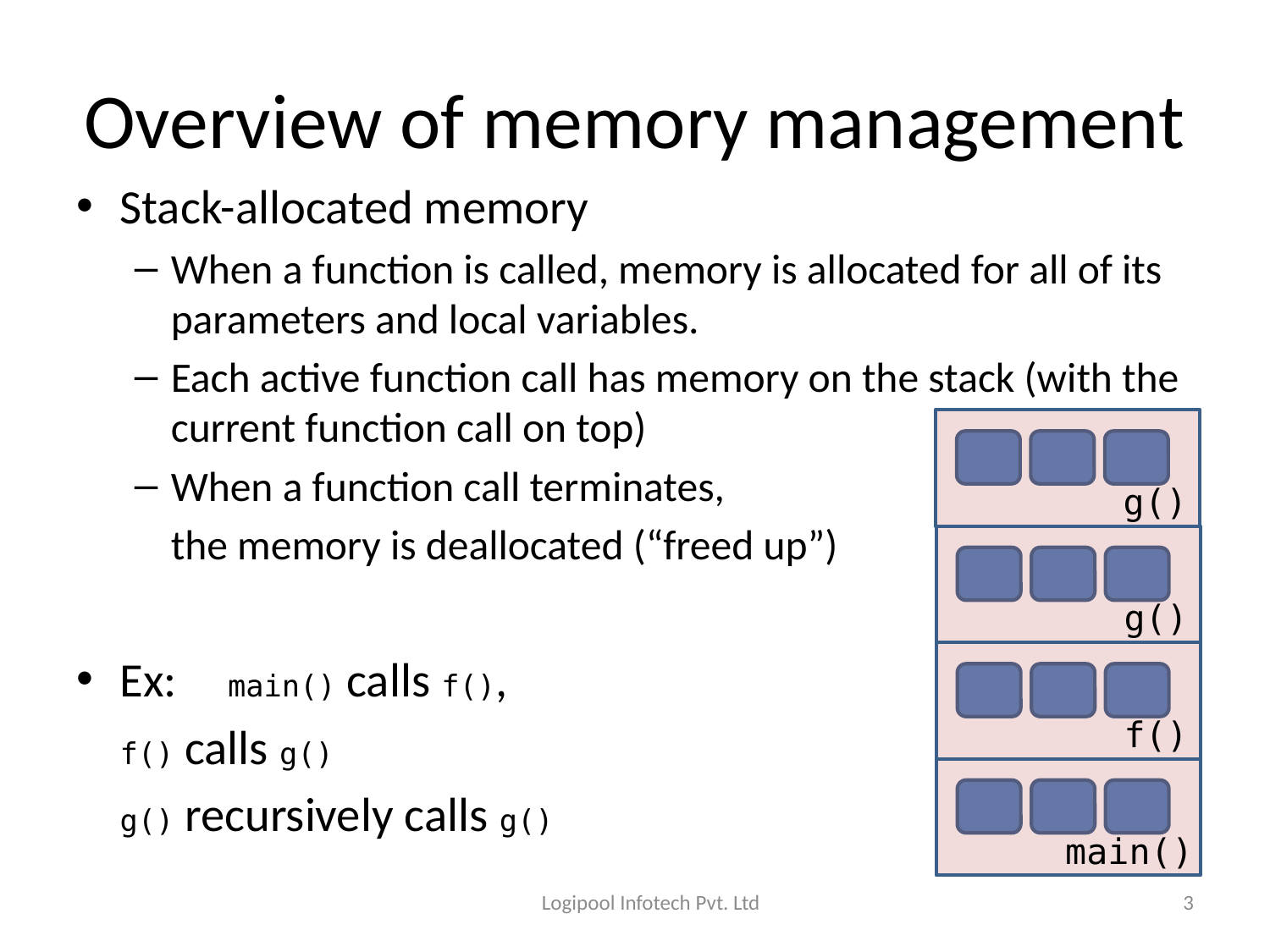

# Overview of memory management
Stack-allocated memory
When a function is called, memory is allocated for all of its parameters and local variables.
Each active function call has memory on the stack (with the current function call on top)
When a function call terminates,
	the memory is deallocated (“freed up”)

Ex:	main() calls f(),
		f() calls g()
		g() recursively calls g()

g()

g()

f()

main()
Logipool Infotech Pvt. Ltd
3